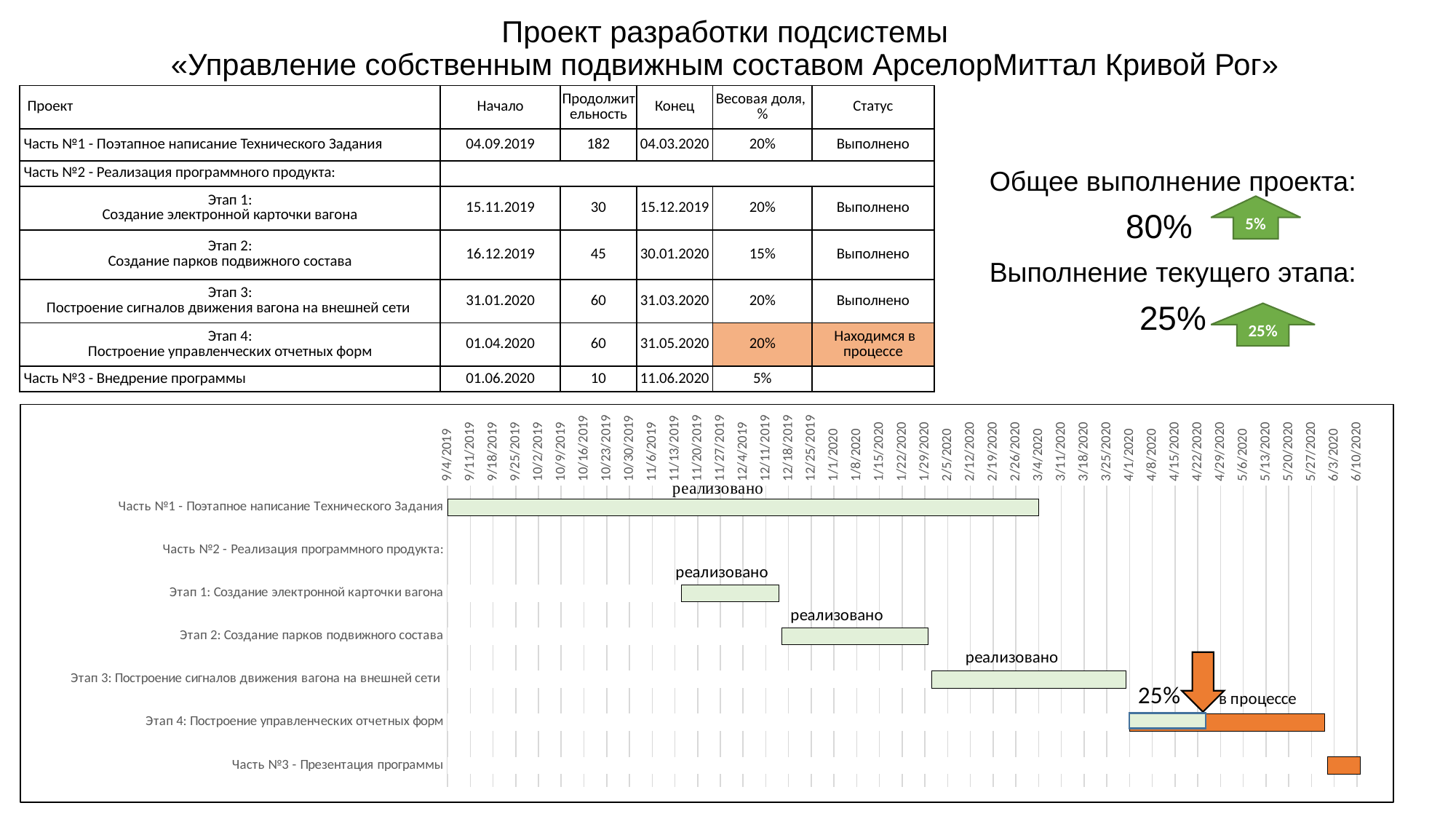

# Проект разработки подсистемы «Управление собственным подвижным составом АрселорМиттал Кривой Рог»
| Проект | Начало | Продолжительность | Конец | Весовая доля, % | Статус |
| --- | --- | --- | --- | --- | --- |
| Часть №1 - Поэтапное написание Технического Задания | 04.09.2019 | 182 | 04.03.2020 | 20% | Выполнено |
| Часть №2 - Реализация программного продукта: |  |  |  |  |  |
| Этап 1: Создание электронной карточки вагона | 15.11.2019 | 30 | 15.12.2019 | 20% | Выполнено |
| Этап 2: Создание парков подвижного состава | 16.12.2019 | 45 | 30.01.2020 | 15% | Выполнено |
| Этап 3: Построение сигналов движения вагона на внешней сети | 31.01.2020 | 60 | 31.03.2020 | 20% | Выполнено |
| Этап 4: Построение управленческих отчетных форм | 01.04.2020 | 60 | 31.05.2020 | 20% | Находимся в процессе |
| Часть №3 - Внедрение программы | 01.06.2020 | 10 | 11.06.2020 | 5% |  |

Общее выполнение проекта:
80%
Выполнение текущего этапа:
25%
5%
25%

### Chart

| Category | Начало | Длительноть |
|---|---|---|
| Часть №1 - Поэтапное написание Технического Задания | 43712.0 | 182.0 |
| Часть №2 - Реализация программного продукта: | None | None |
| Этап 1: Создание электронной карточки вагона | 43784.0 | 30.0 |
| Этап 2: Создание парков подвижного состава | 43815.0 | 45.0 |
| Этап 3: Построение сигналов движения вагона на внешней сети  | 43861.0 | 60.0 |
| Этап 4: Построение управленческих отчетных форм | 43922.0 | 60.0 |
| Часть №3 - Презентация программы | 43983.0 | 10.0 |